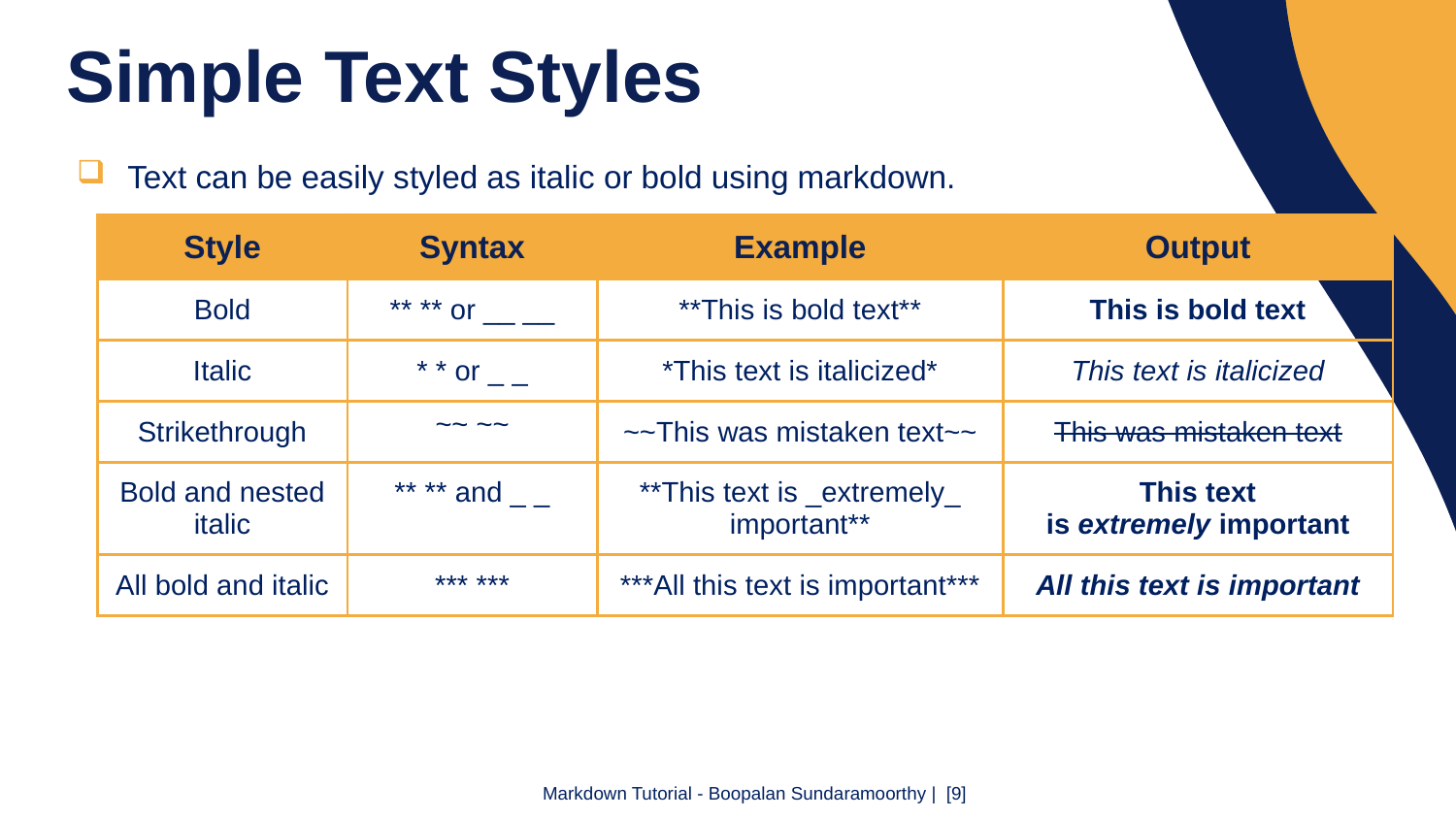

Simple Text Styles
Text can be easily styled as italic or bold using markdown.
| Style | Syntax | Example | Output |
| --- | --- | --- | --- |
| Bold | \*\* \*\* or \_\_ \_\_ | \*\*This is bold text\*\* | This is bold text |
| Italic | \* \* or \_ \_ | \*This text is italicized\* | This text is italicized |
| Strikethrough | ~~ ~~ | ~~This was mistaken text~~ | This was mistaken text |
| Bold and nested italic | \*\* \*\* and \_ \_ | \*\*This text is \_extremely\_ important\*\* | This text is extremely important |
| All bold and italic | \*\*\* \*\*\* | \*\*\*All this text is important\*\*\* | All this text is important |
Markdown Tutorial - Boopalan Sundaramoorthy |  [9]